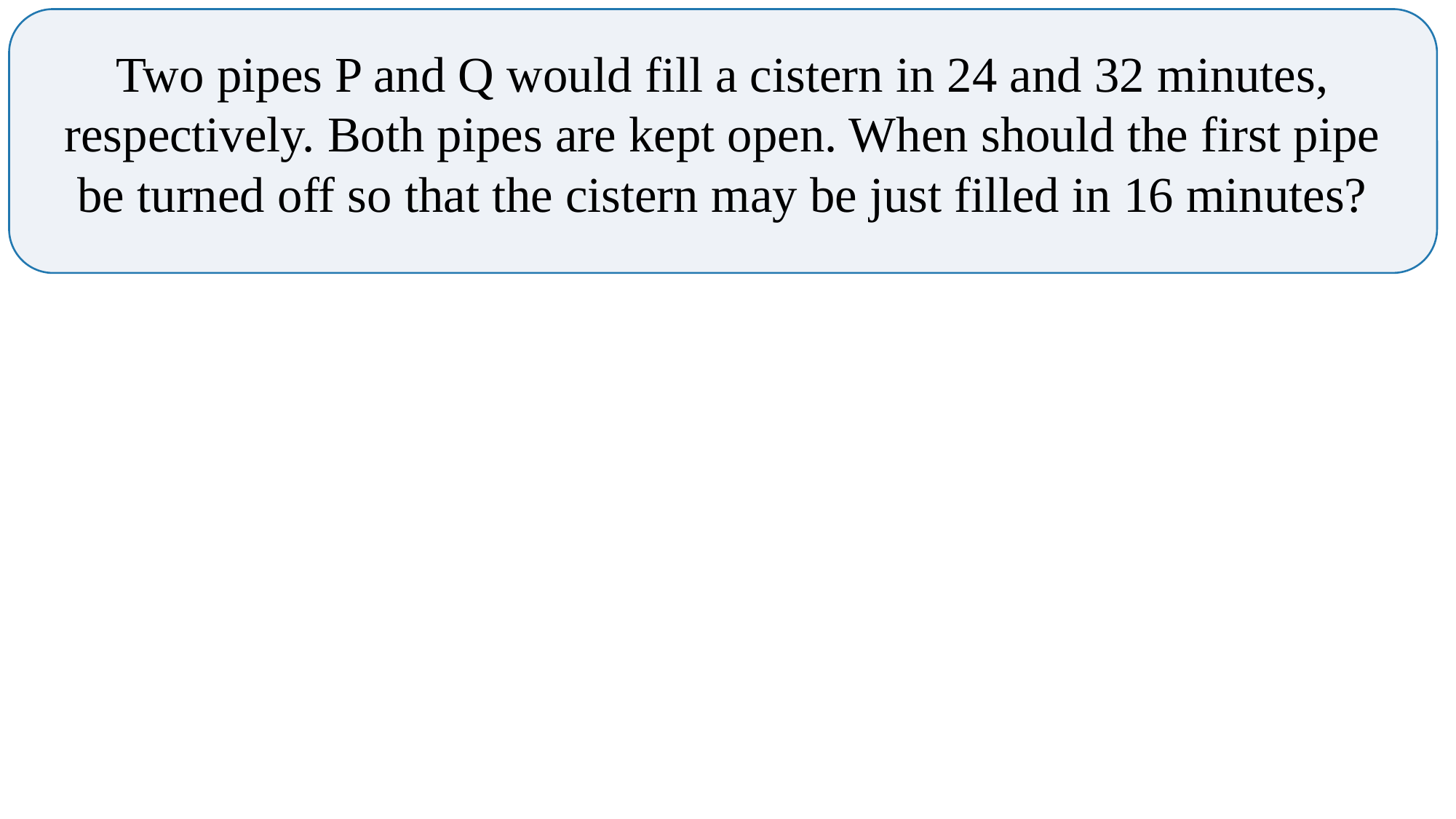

Two pipes P and Q would fill a cistern in 24 and 32 minutes, respectively. Both pipes are kept open. When should the first pipe be turned off so that the cistern may be just filled in 16 minutes?